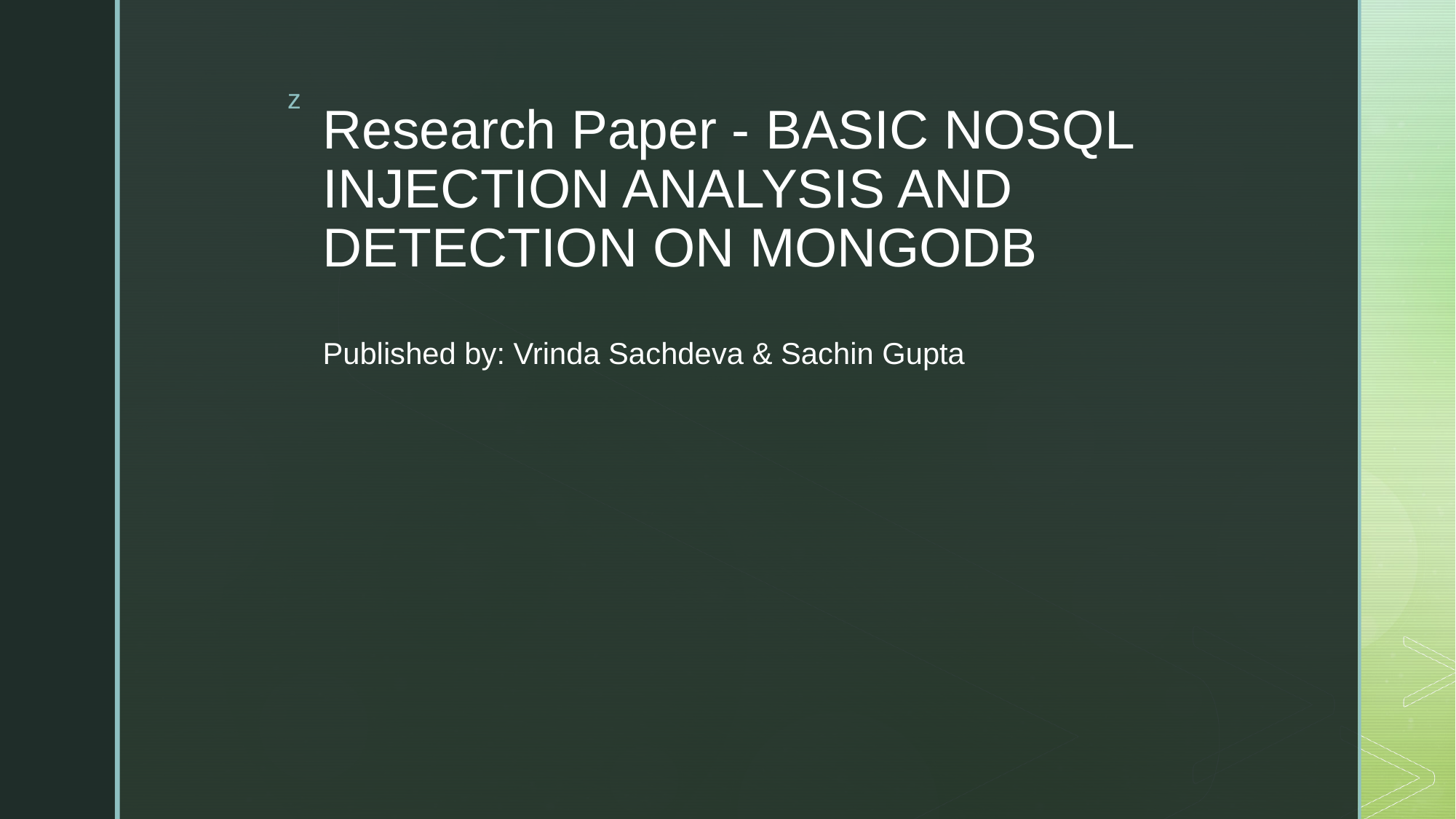

# Research Paper - BASIC NOSQL INJECTION ANALYSIS AND DETECTION ON MONGODB Published by: Vrinda Sachdeva & Sachin Gupta